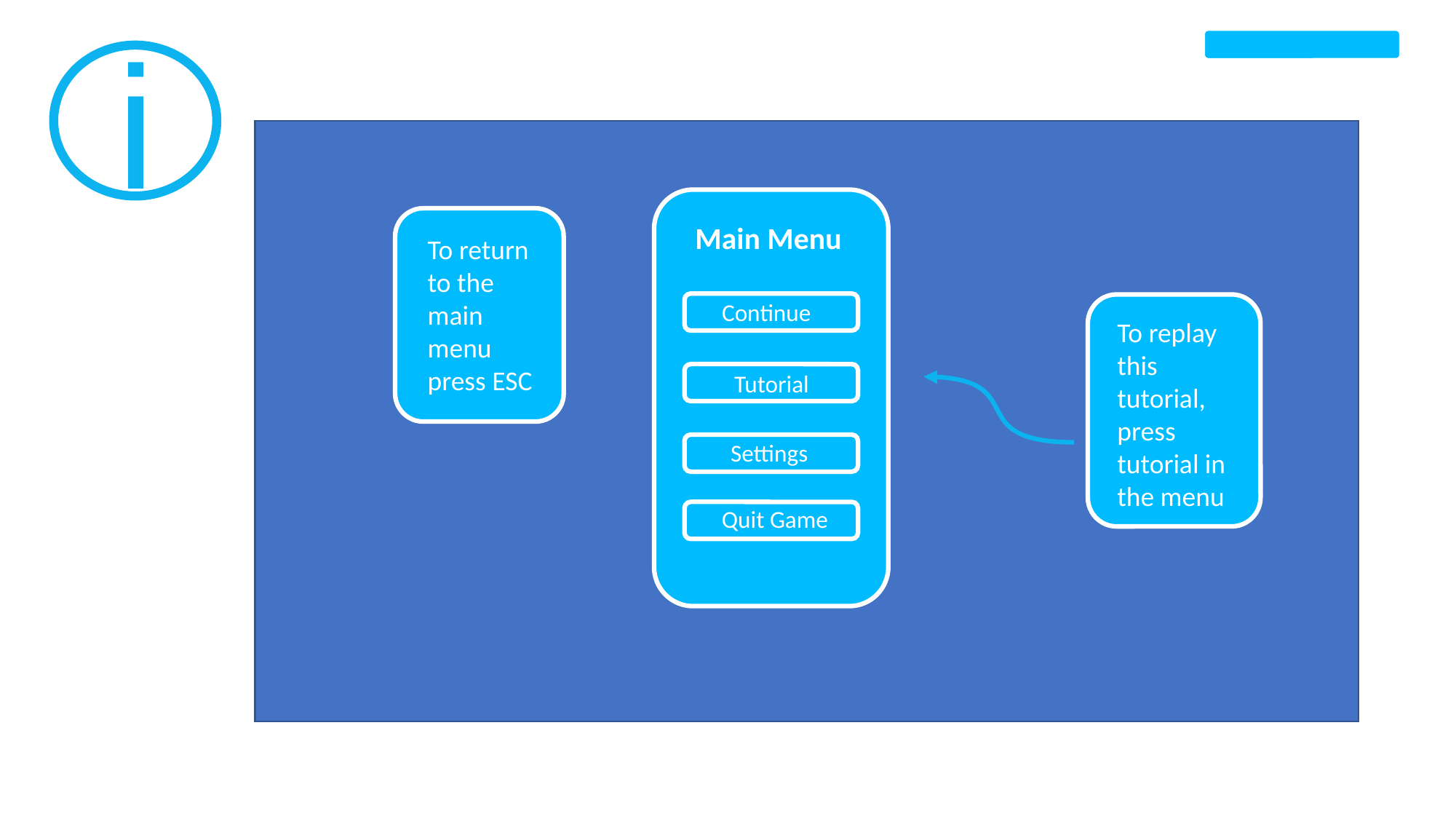

i

To return to the main menu press ESC
Main Menu
To return to the main menu press ESC
Continue

To replay this tutorial, press tutorial in the menu
Tutorial

Settings

Quit Game